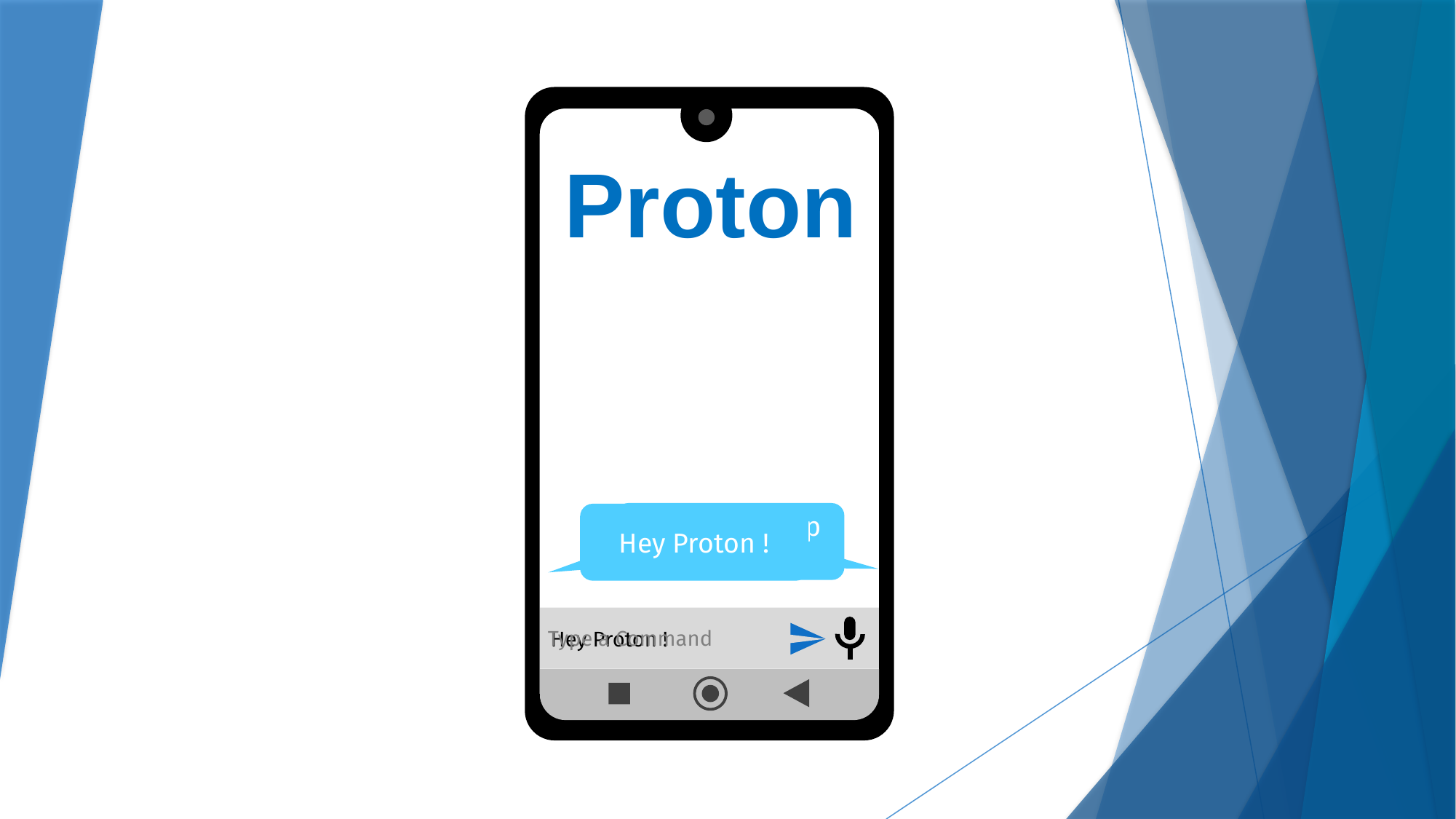

Proton
How can I help you ?
Hey Proton !
Hey Proton !

Type a Command